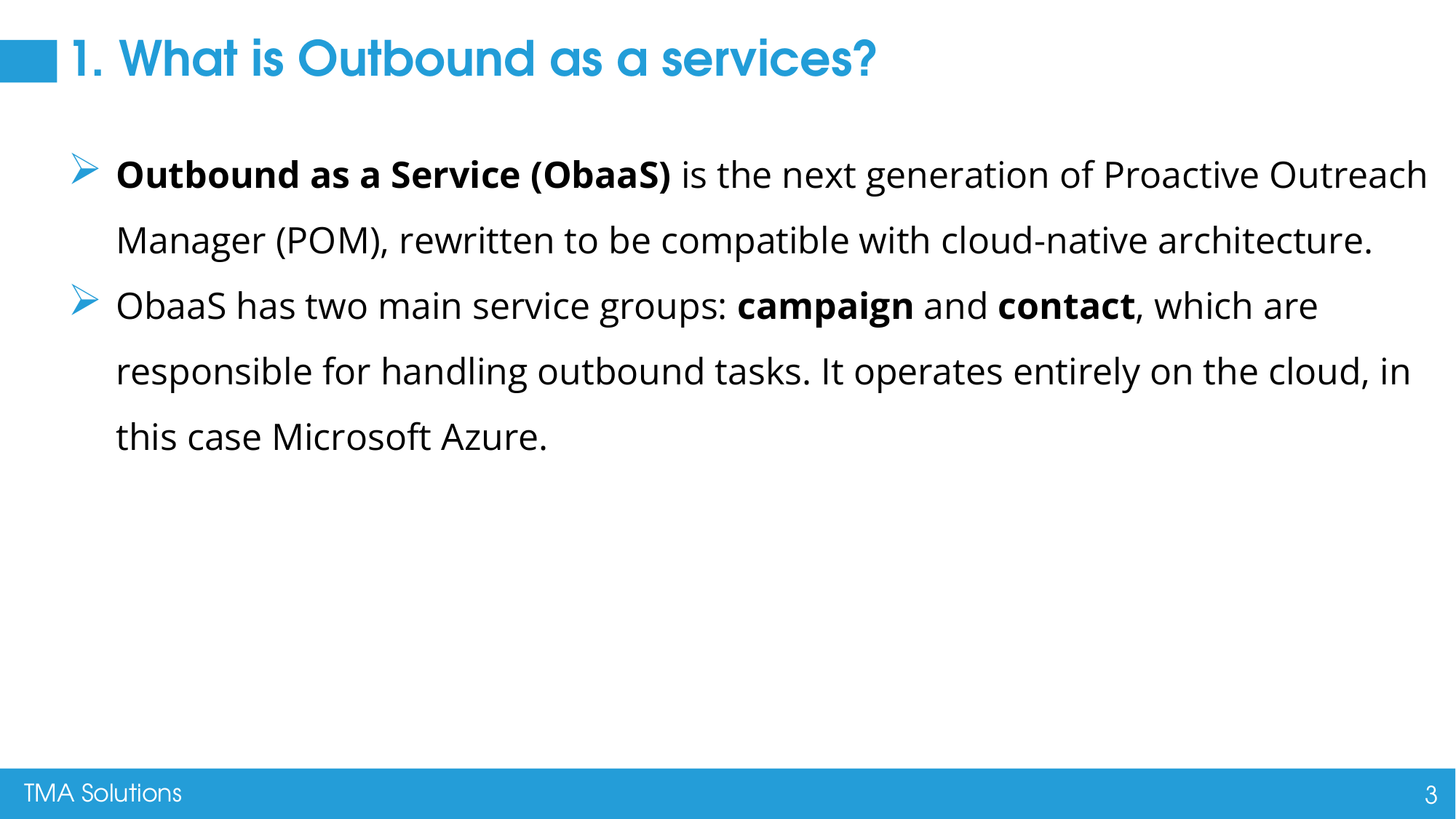

# 1. What is Outbound as a services?
Outbound as a Service (ObaaS) is the next generation of Proactive Outreach Manager (POM), rewritten to be compatible with cloud-native architecture.
ObaaS has two main service groups: campaign and contact, which are responsible for handling outbound tasks. It operates entirely on the cloud, in this case Microsoft Azure.